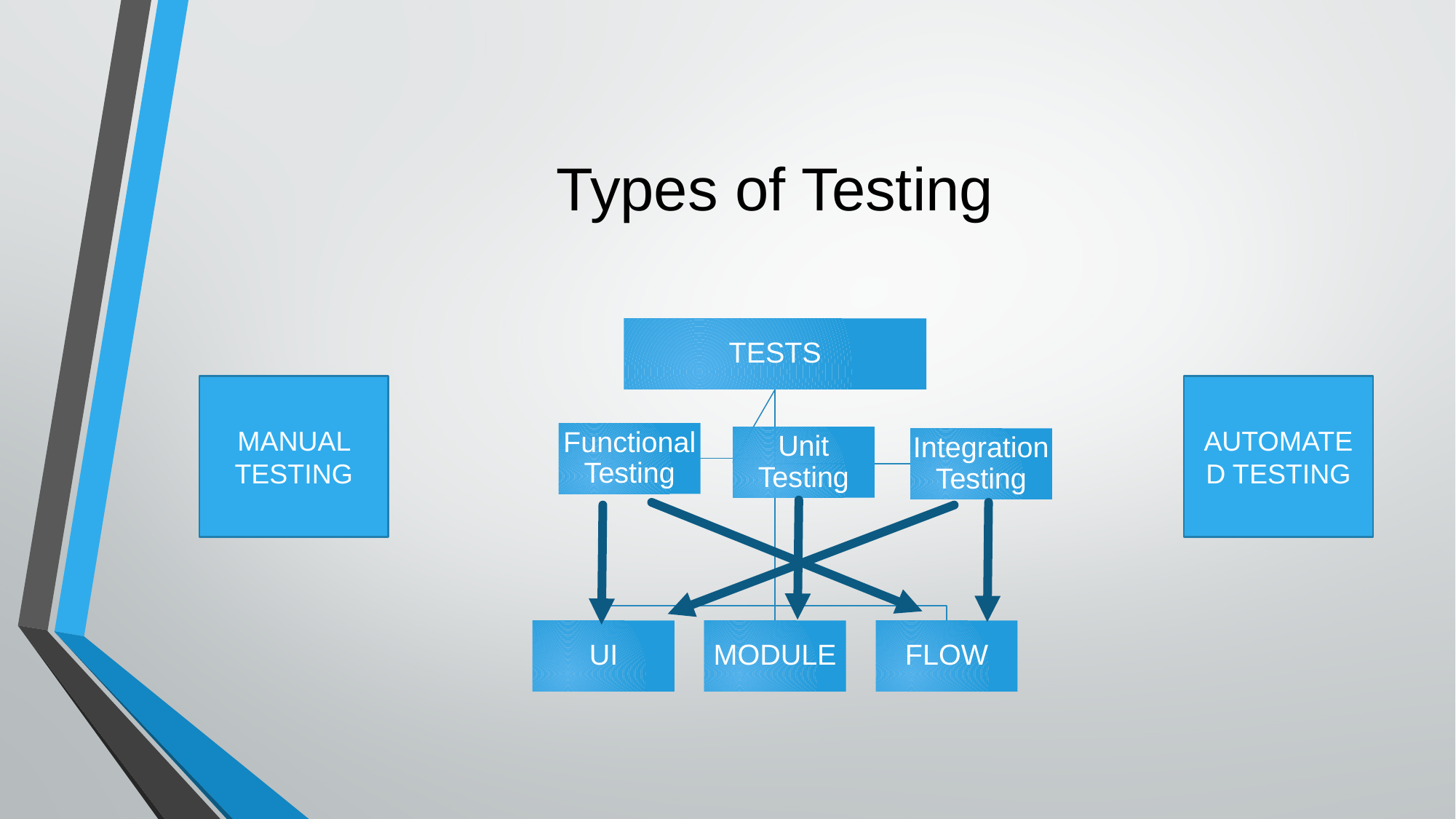

# Types of Testing
TESTS
UI
MODULE
FLOW
Functional Testing
Unit Testing
Integration Testing
MANUAL TESTING
AUTOMATED TESTING